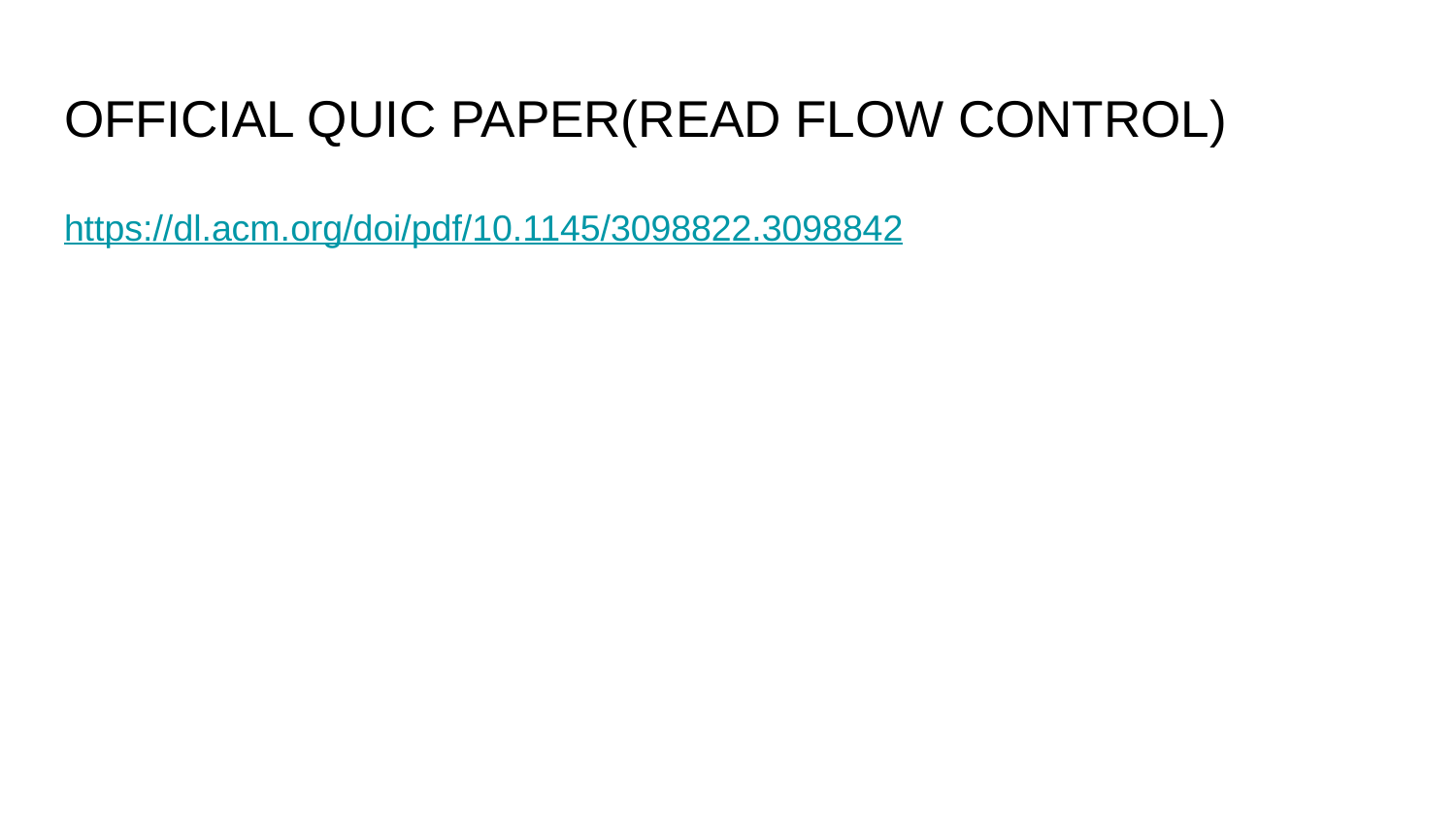

# OFFICIAL QUIC PAPER(READ FLOW CONTROL)
https://dl.acm.org/doi/pdf/10.1145/3098822.3098842